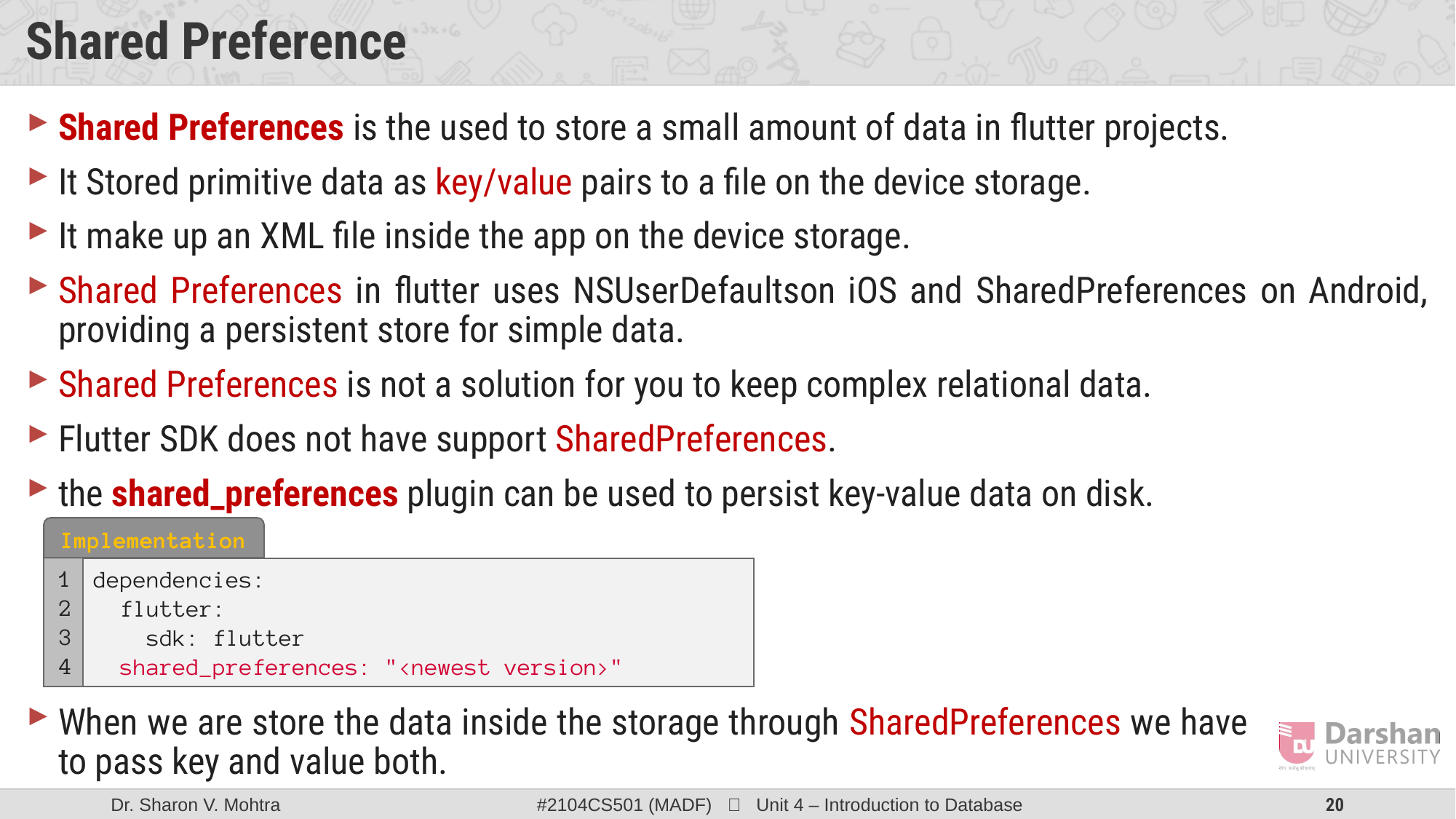

# Shared Preference
Shared Preferences is the used to store a small amount of data in flutter projects.
It Stored primitive data as key/value pairs to a file on the device storage.
It make up an XML file inside the app on the device storage.
Shared Preferences in flutter uses NSUserDefaultson iOS and SharedPreferences on Android, providing a persistent store for simple data.
Shared Preferences is not a solution for you to keep complex relational data.
Flutter SDK does not have support SharedPreferences.
the shared_preferences plugin can be used to persist key-value data on disk.

Implementation
1
2
3
4
dependencies:
  flutter:
    sdk: flutter
  shared_preferences: "<newest version>"
When we are store the data inside the storage through SharedPreferences we have to pass key and value both.